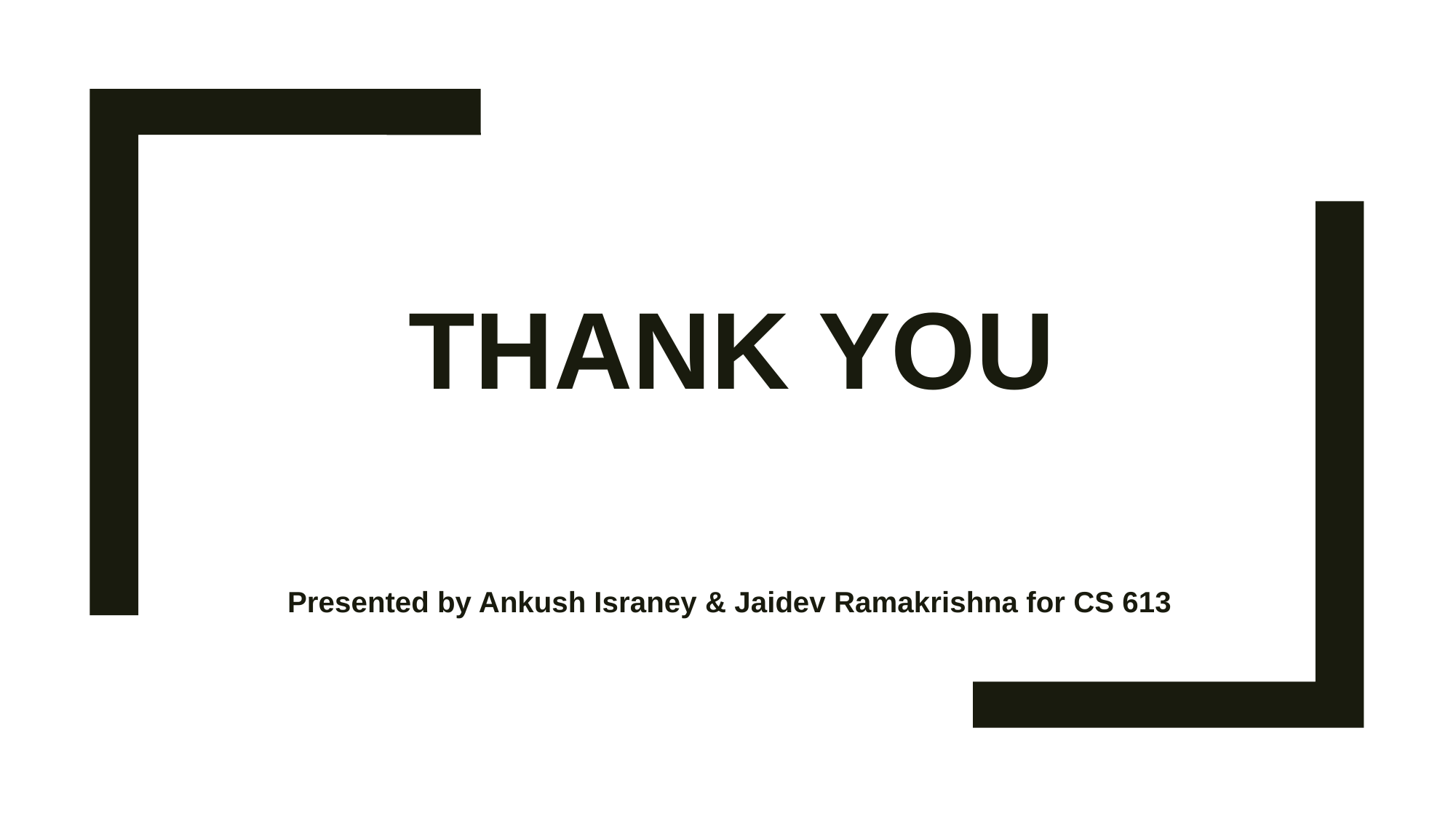

# Thank You

Presented by Ankush Israney & Jaidev Ramakrishna for CS 613